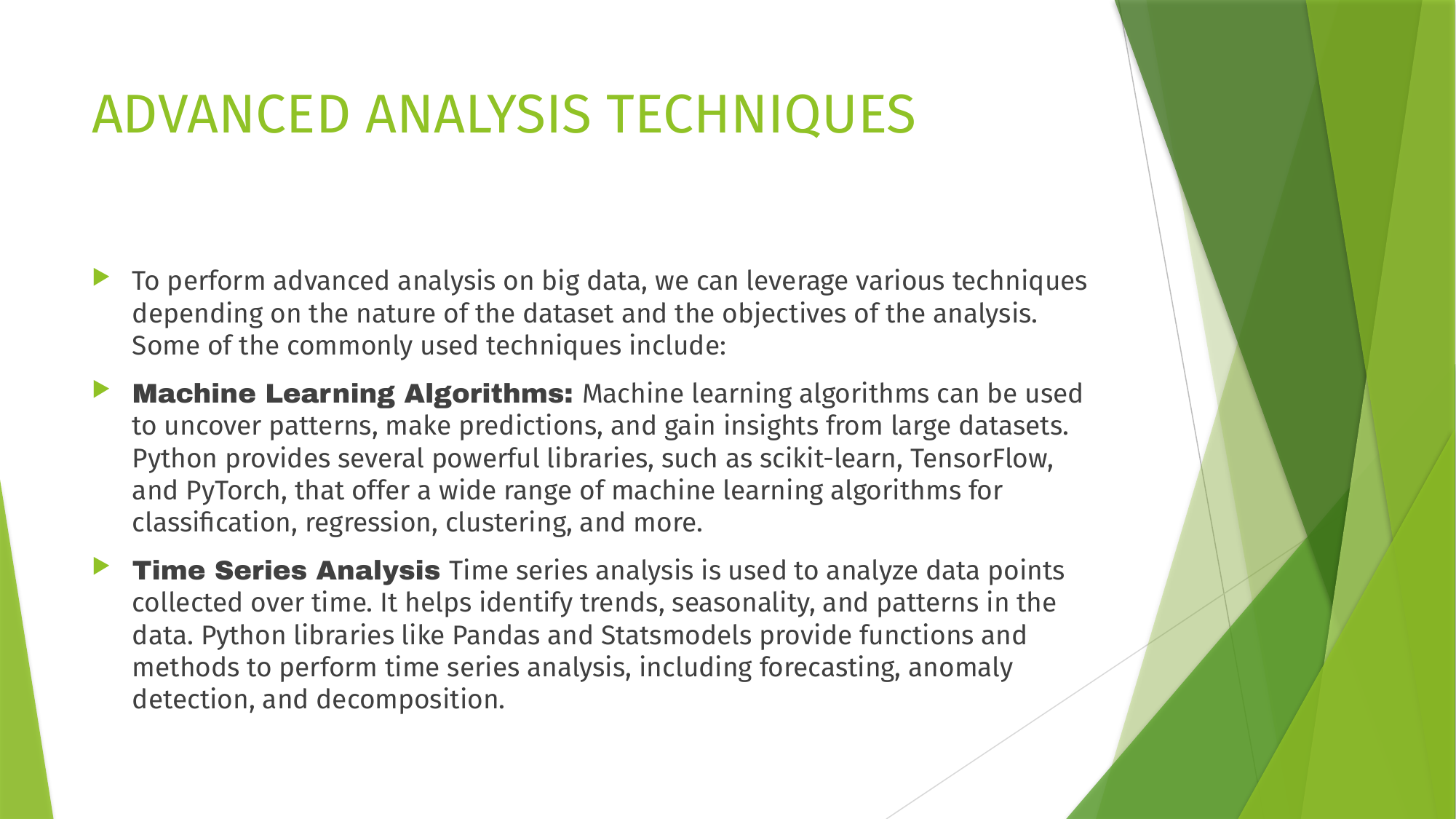

# ADVANCED ANALYSIS TECHNIQUES
To perform advanced analysis on big data, we can leverage various techniques depending on the nature of the dataset and the objectives of the analysis. Some of the commonly used techniques include:
Machine Learning Algorithms: Machine learning algorithms can be used to uncover patterns, make predictions, and gain insights from large datasets. Python provides several powerful libraries, such as scikit-learn, TensorFlow, and PyTorch, that offer a wide range of machine learning algorithms for classification, regression, clustering, and more.
Time Series Analysis Time series analysis is used to analyze data points collected over time. It helps identify trends, seasonality, and patterns in the data. Python libraries like Pandas and Statsmodels provide functions and methods to perform time series analysis, including forecasting, anomaly detection, and decomposition.